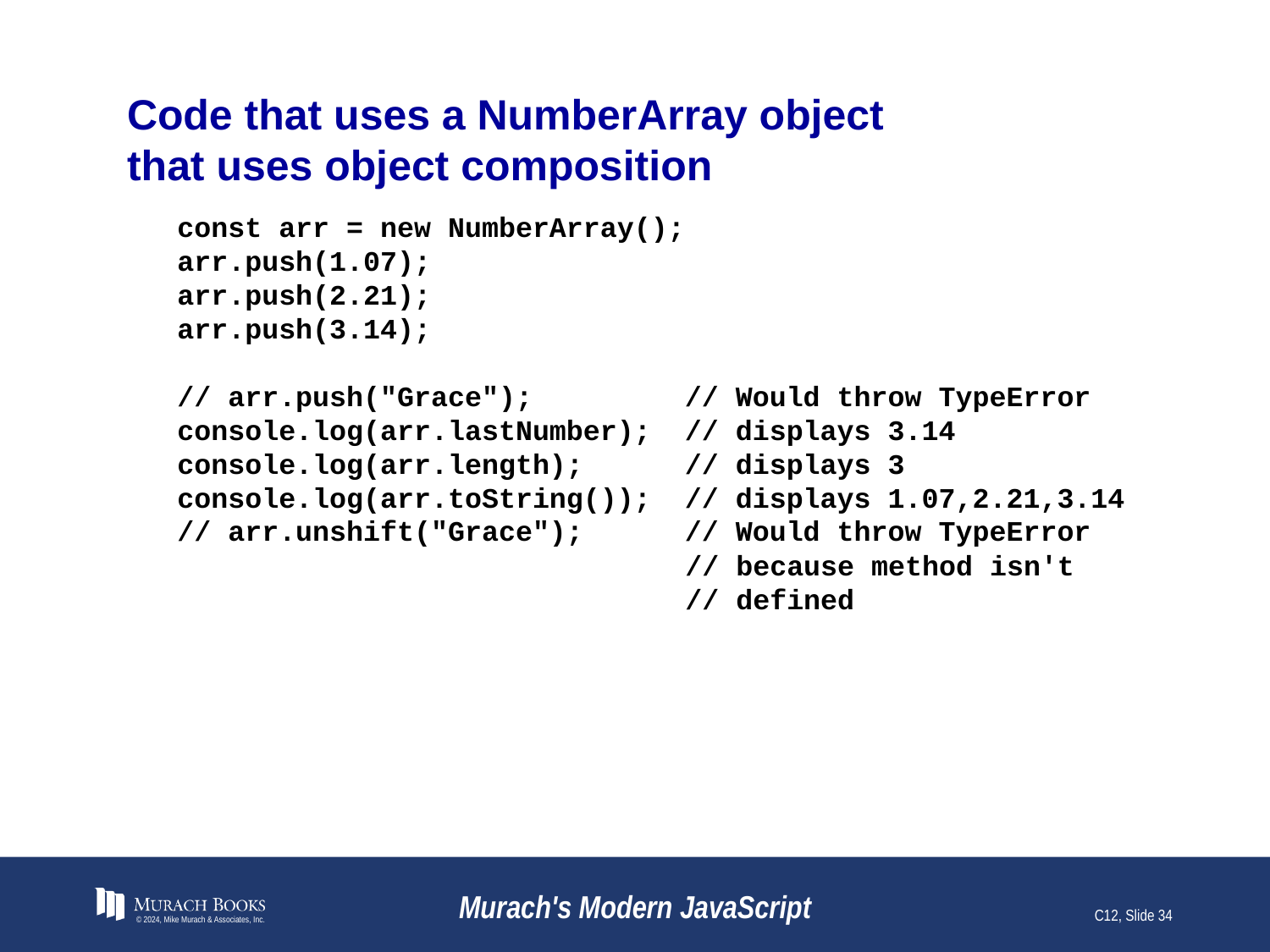

# Code that uses a NumberArray object that uses object composition
const arr = new NumberArray();
arr.push(1.07);
arr.push(2.21);
arr.push(3.14);

// arr.push("Grace");         // Would throw TypeError
console.log(arr.lastNumber);  // displays 3.14
console.log(arr.length);      // displays 3
console.log(arr.toString());  // displays 1.07,2.21,3.14
// arr.unshift("Grace");      // Would throw TypeError
                              // because method isn't
                              // defined

© 2024, Mike Murach & Associates, Inc.
Murach's Modern JavaScript

C12, Slide 34